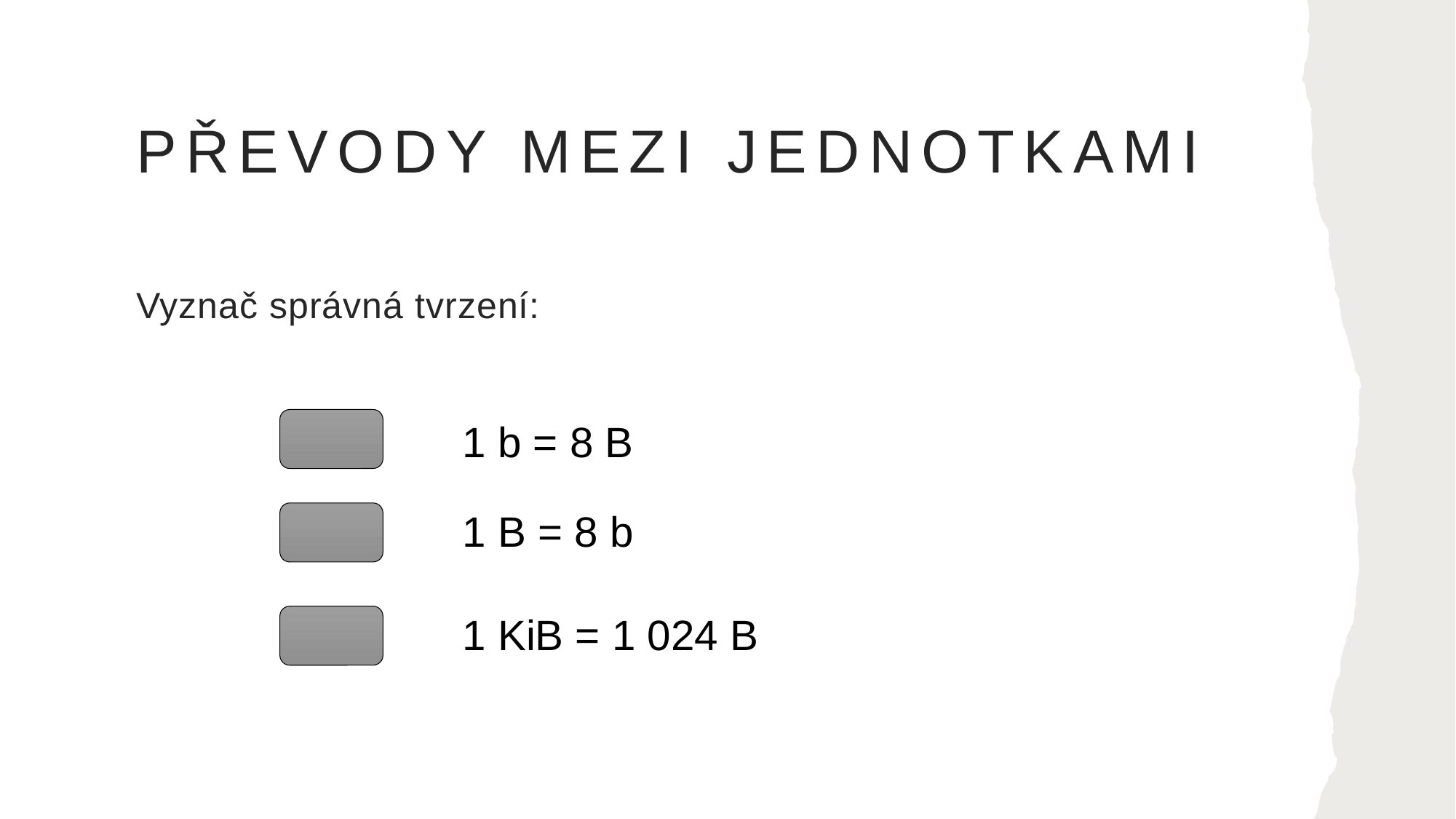

# Převody mezi jednotkami

Vyznač správná tvrzení:

1 b = 8 B
1 B = 8 b

1 KiB = 1 024 B